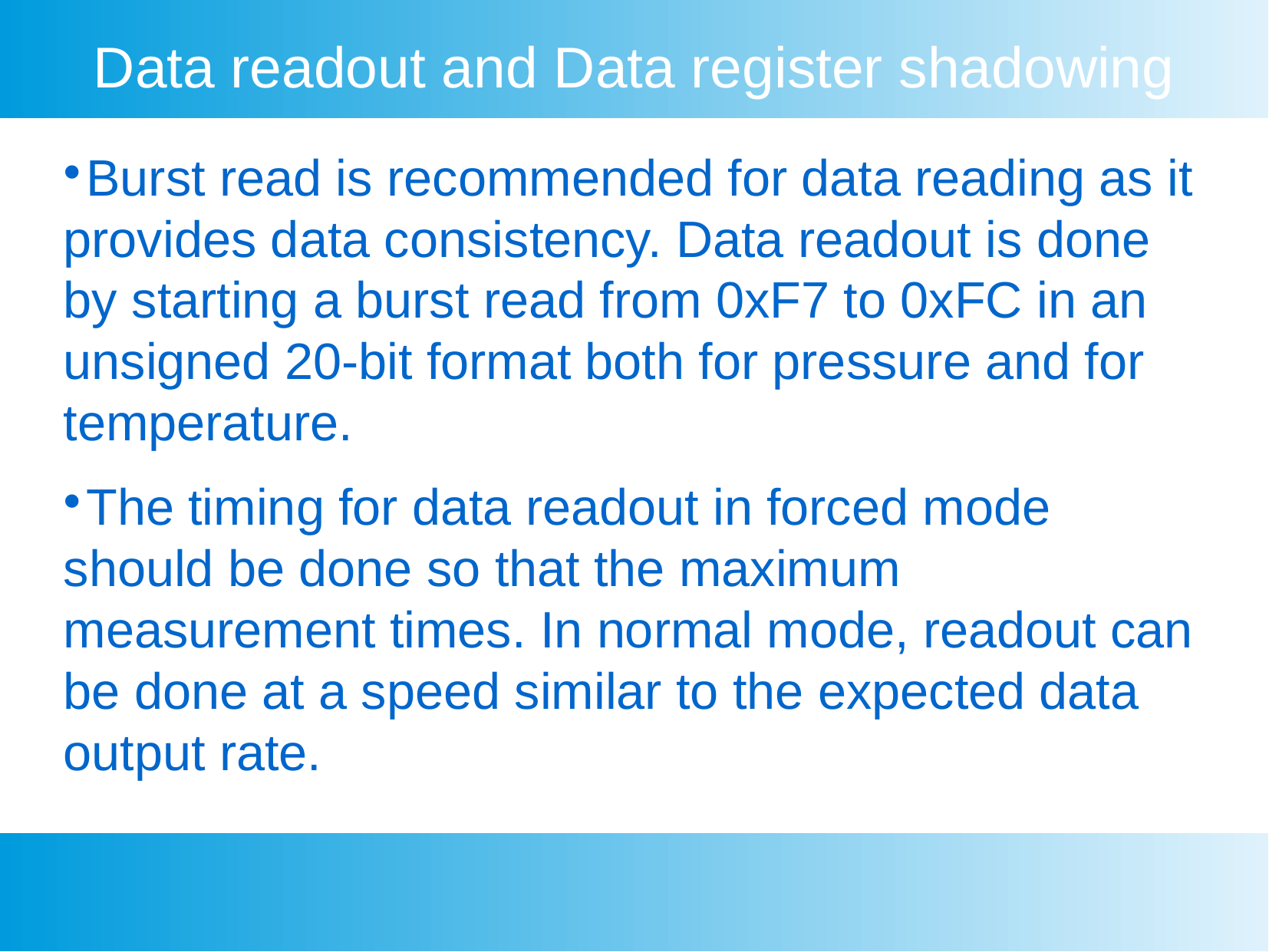

Data readout and Data register shadowing
Burst read is recommended for data reading as it provides data consistency. Data readout is done by starting a burst read from 0xF7 to 0xFC in an unsigned 20-bit format both for pressure and for temperature.
The timing for data readout in forced mode should be done so that the maximum measurement times. In normal mode, readout can be done at a speed similar to the expected data output rate.